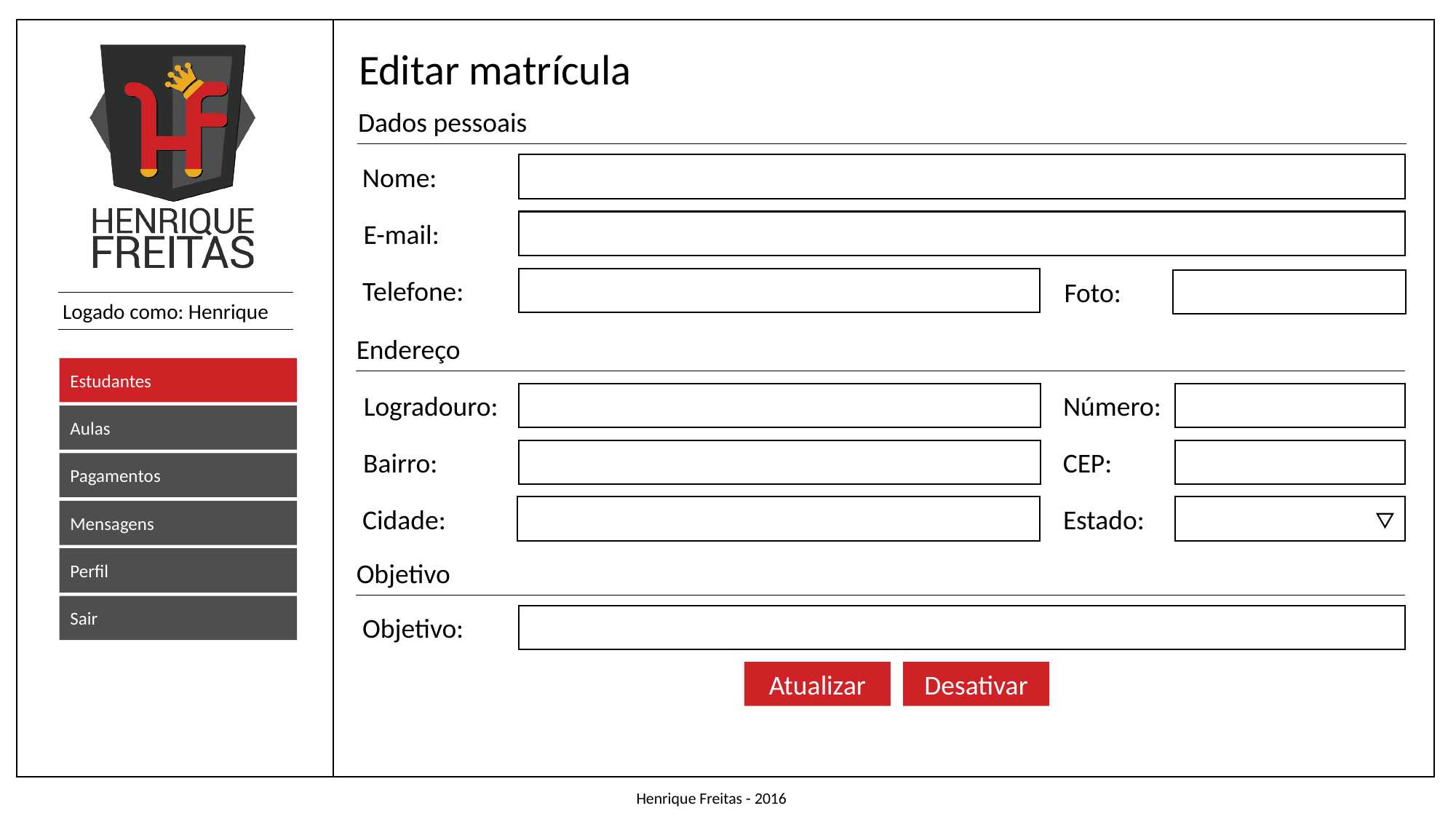

Editar matrícula
Dados pessoais
Nome:

E-mail:

Telefone:

Foto:

Endereço
Estudantes
Número:
Logradouro:

Aulas
CEP:
Bairro:

Pagamentos
Estado:
Cidade:

Mensagens

Perfil
Objetivo
Sair
Objetivo:

Atualizar
Desativar